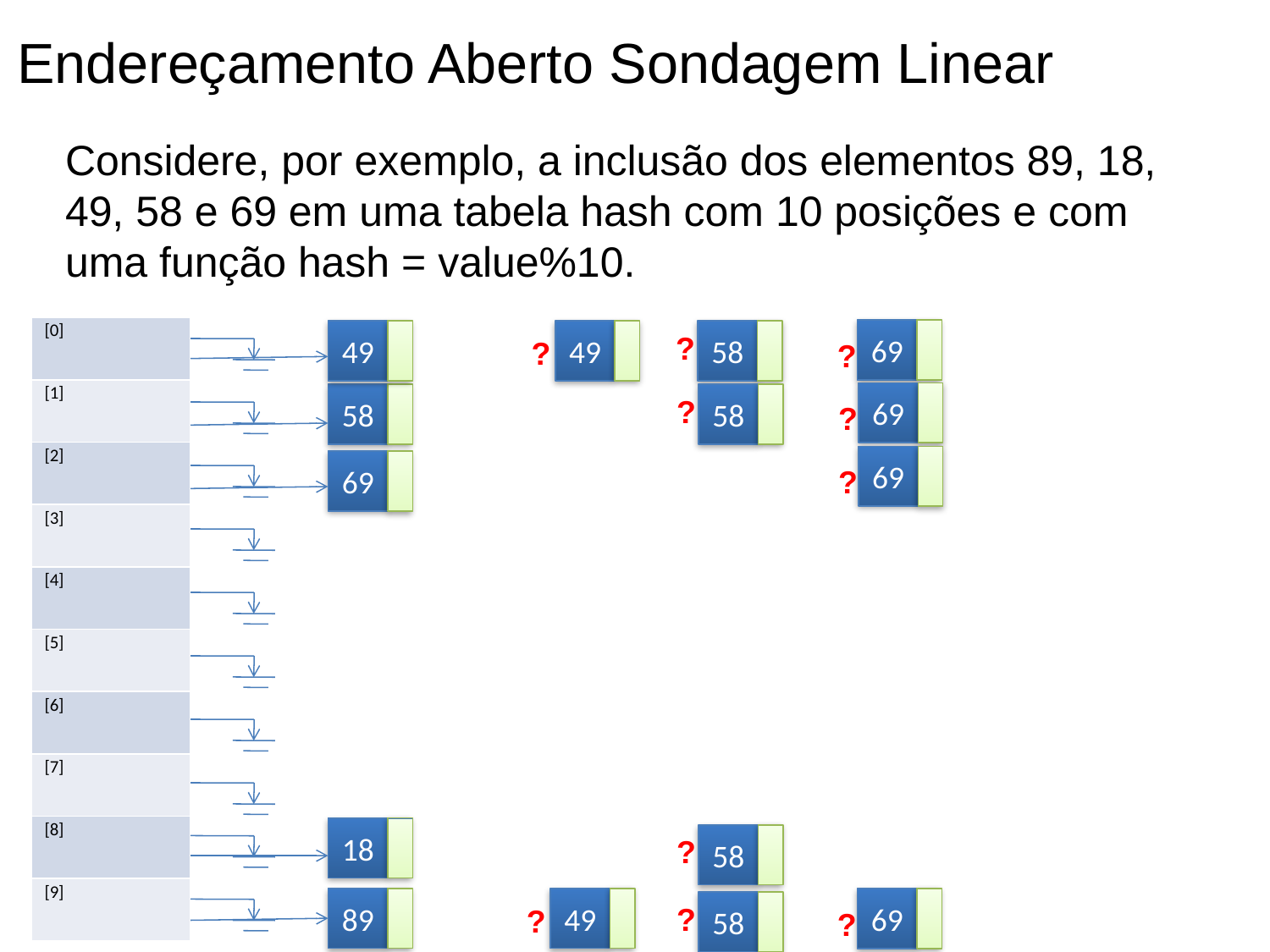

Endereçamento Aberto Sondagem Linear
Considere, por exemplo, a inclusão dos elementos 89, 18, 49, 58 e 69 em uma tabela hash com 10 posições e com uma função hash = value%10.
| [0] |
| --- |
| [1] |
| [2] |
| [3] |
| [4] |
| [5] |
| [6] |
| [7] |
| [8] |
| [9] |
69

?
49

49

?
58

?
69

?
58

58

?
69

?
69

18

58

?
89

49

?
69

?
58

?